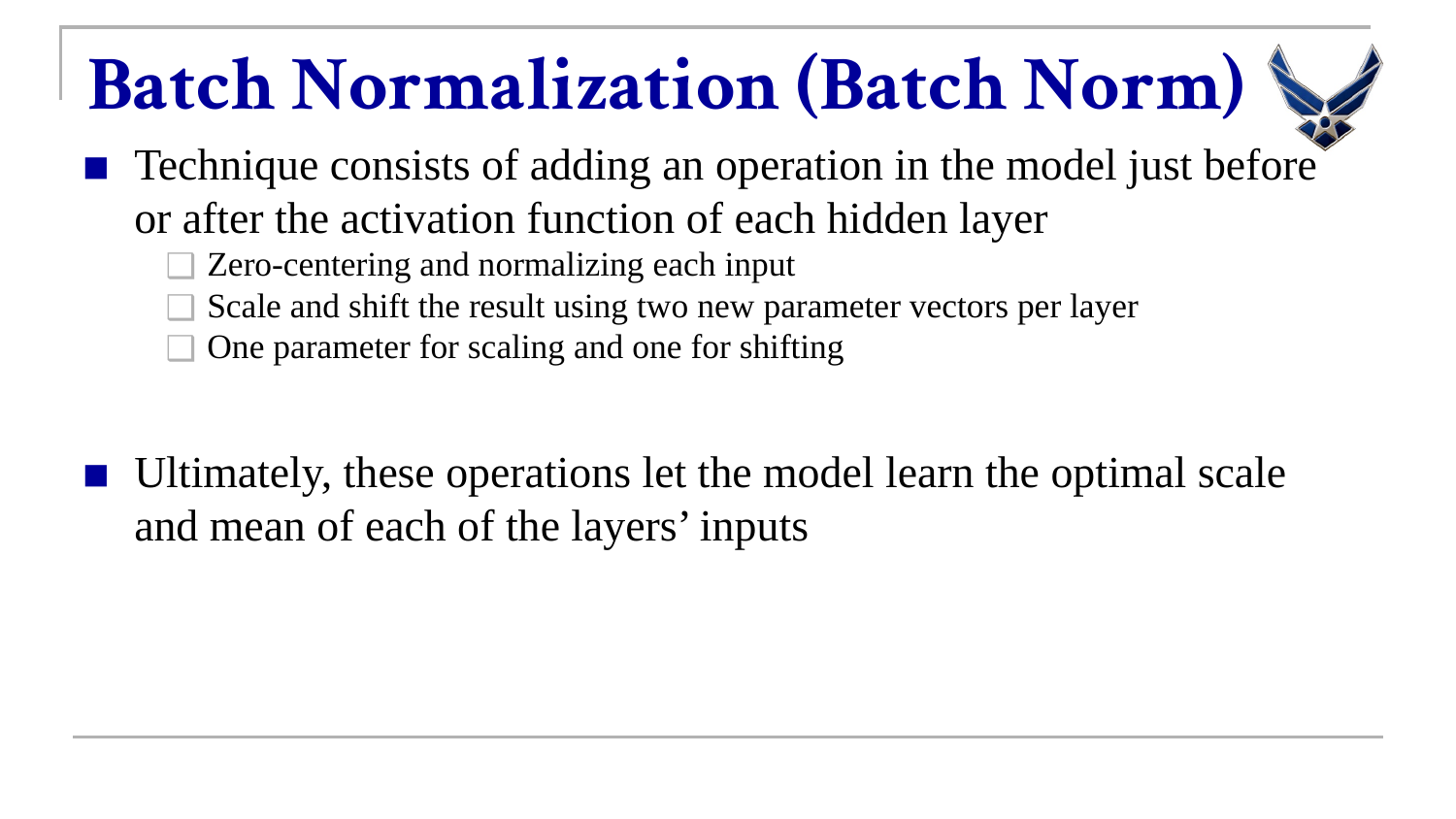

# Batch Normalization (Batch Norm)
Technique consists of adding an operation in the model just before or after the activation function of each hidden layer
Zero-centering and normalizing each input
Scale and shift the result using two new parameter vectors per layer
One parameter for scaling and one for shifting

Ultimately, these operations let the model learn the optimal scale and mean of each of the layers’ inputs